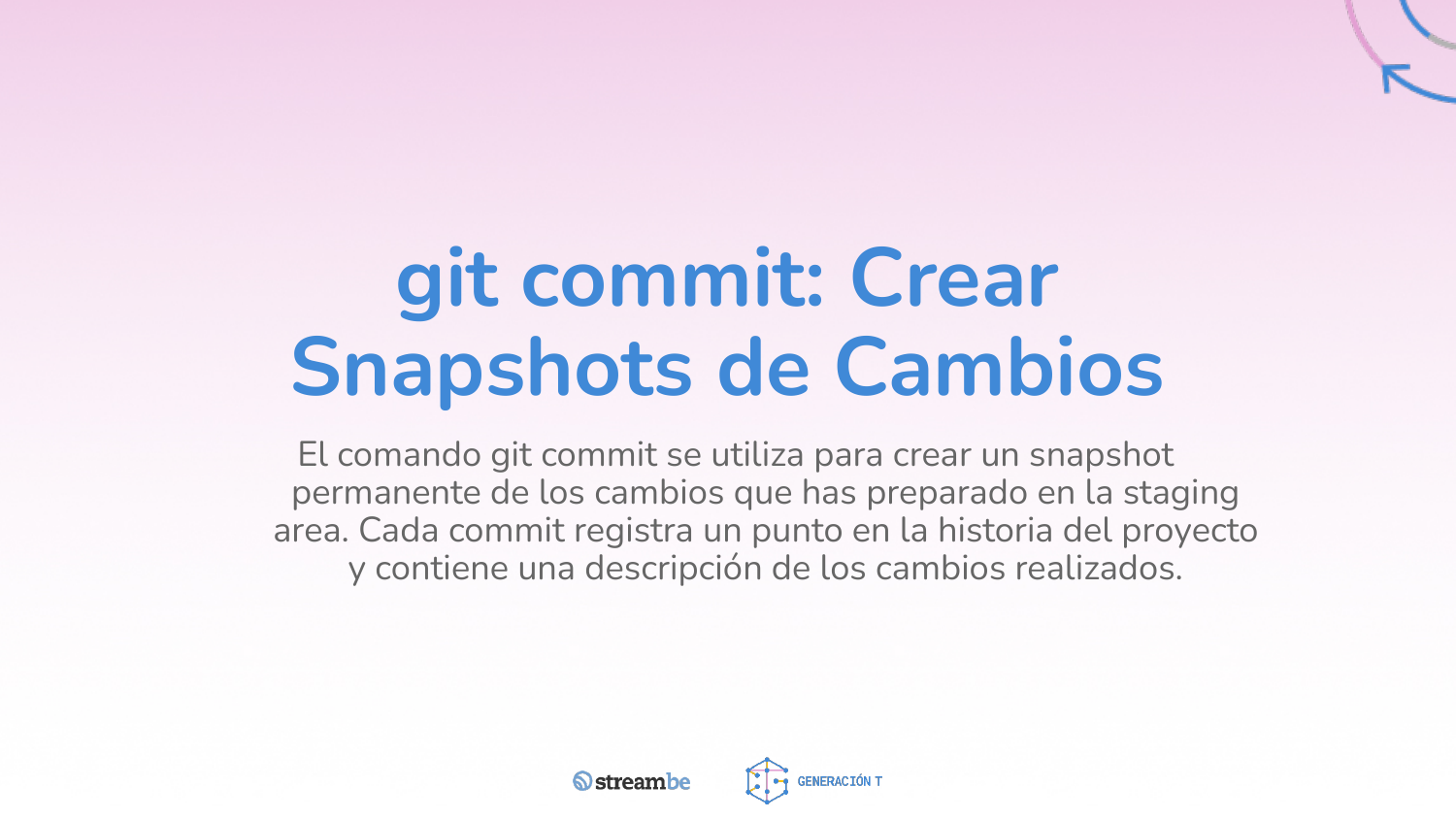

# git commit: Crear Snapshots de Cambios
El comando git commit se utiliza para crear un snapshot permanente de los cambios que has preparado en la staging area. Cada commit registra un punto en la historia del proyecto y contiene una descripción de los cambios realizados.